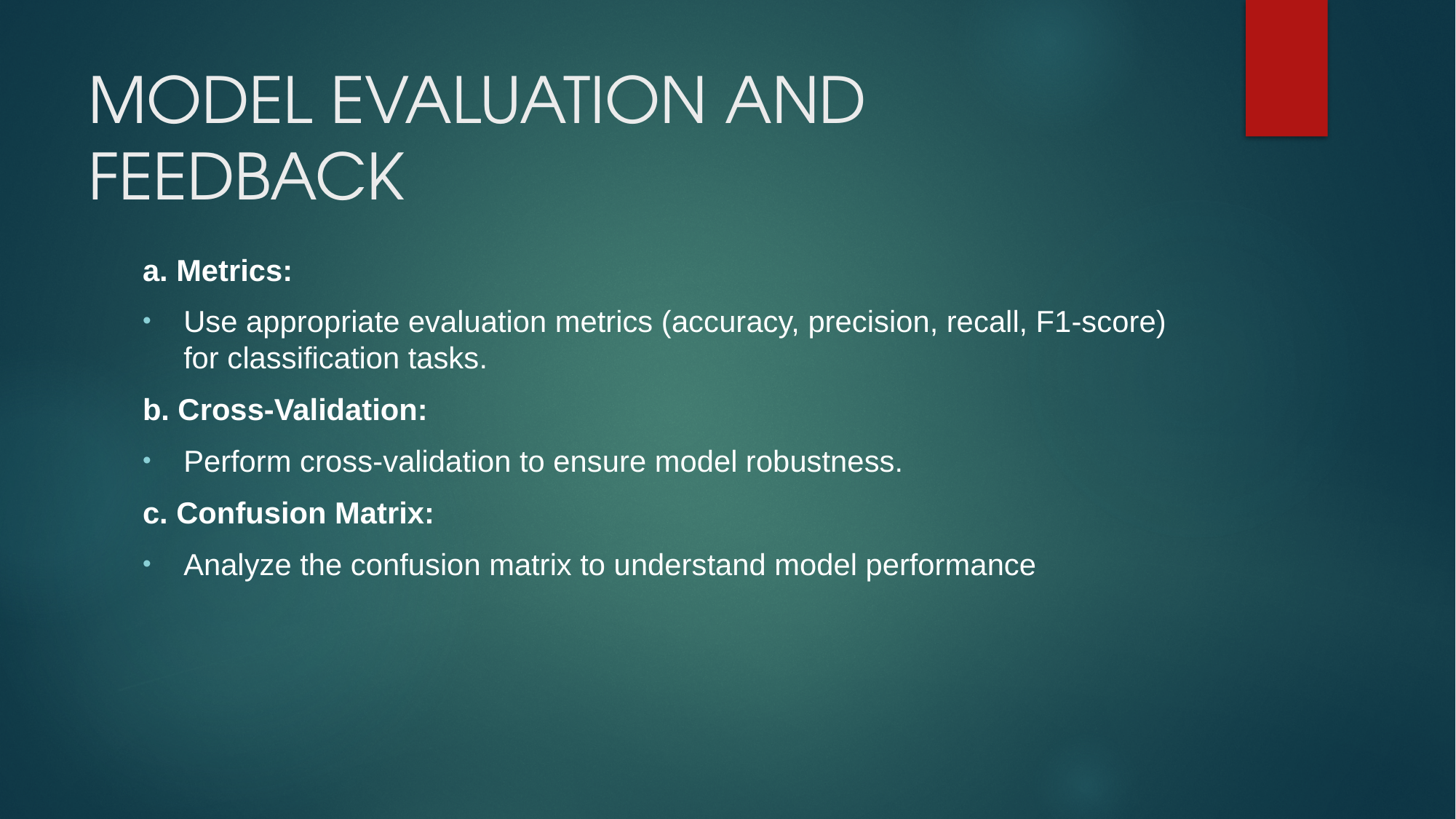

# MODEL EVALUATION AND FEEDBACK
a. Metrics:
Use appropriate evaluation metrics (accuracy, precision, recall, F1-score) for classification tasks.
b. Cross-Validation:
Perform cross-validation to ensure model robustness.
c. Confusion Matrix:
Analyze the confusion matrix to understand model performance